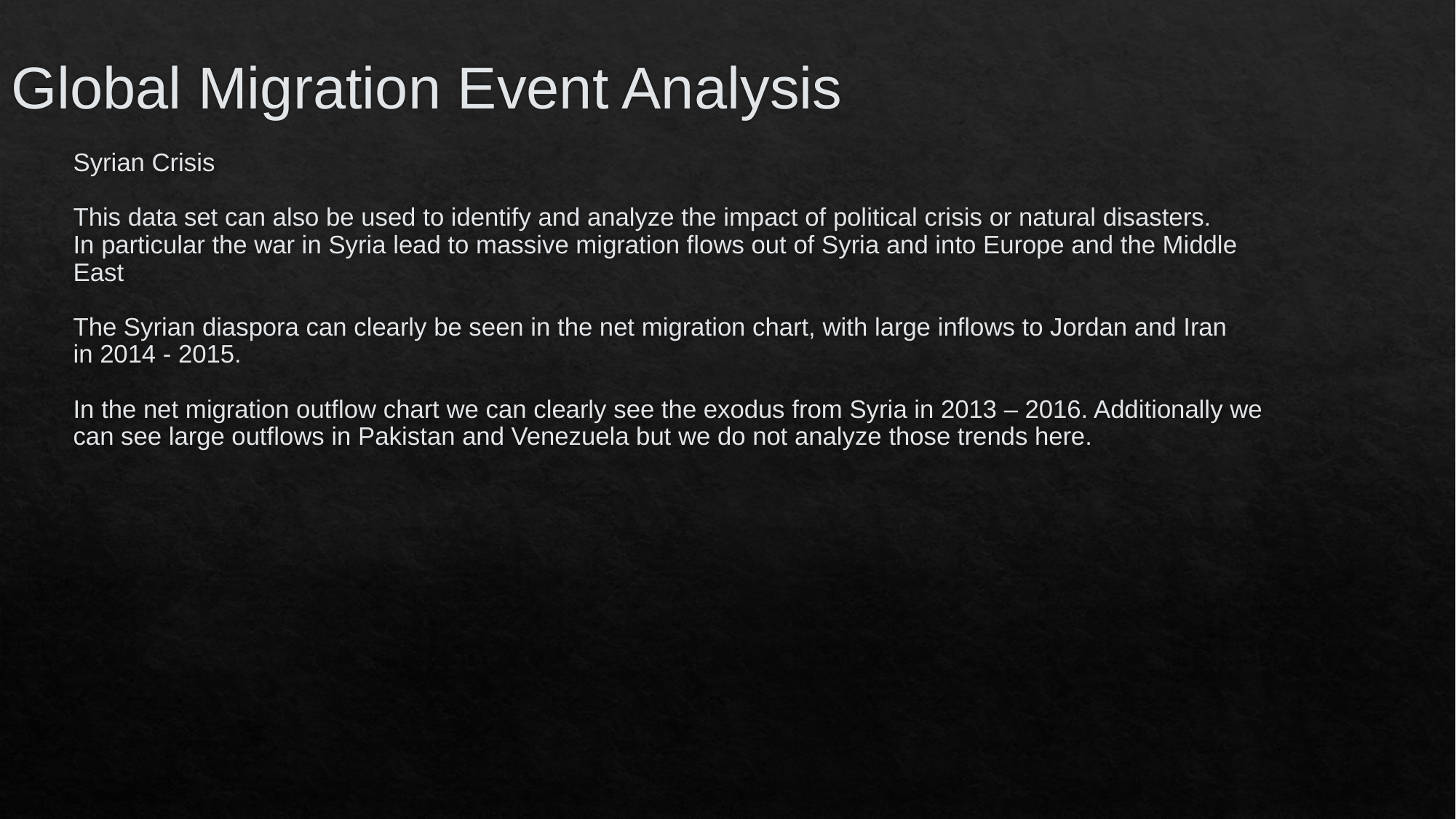

Global Migration Event Analysis
# Syrian Crisis This data set can also be used to identify and analyze the impact of political crisis or natural disasters. In particular the war in Syria lead to massive migration flows out of Syria and into Europe and the Middle East The Syrian diaspora can clearly be seen in the net migration chart, with large inflows to Jordan and Iran in 2014 - 2015. In the net migration outflow chart we can clearly see the exodus from Syria in 2013 – 2016. Additionally we can see large outflows in Pakistan and Venezuela but we do not analyze those trends here.